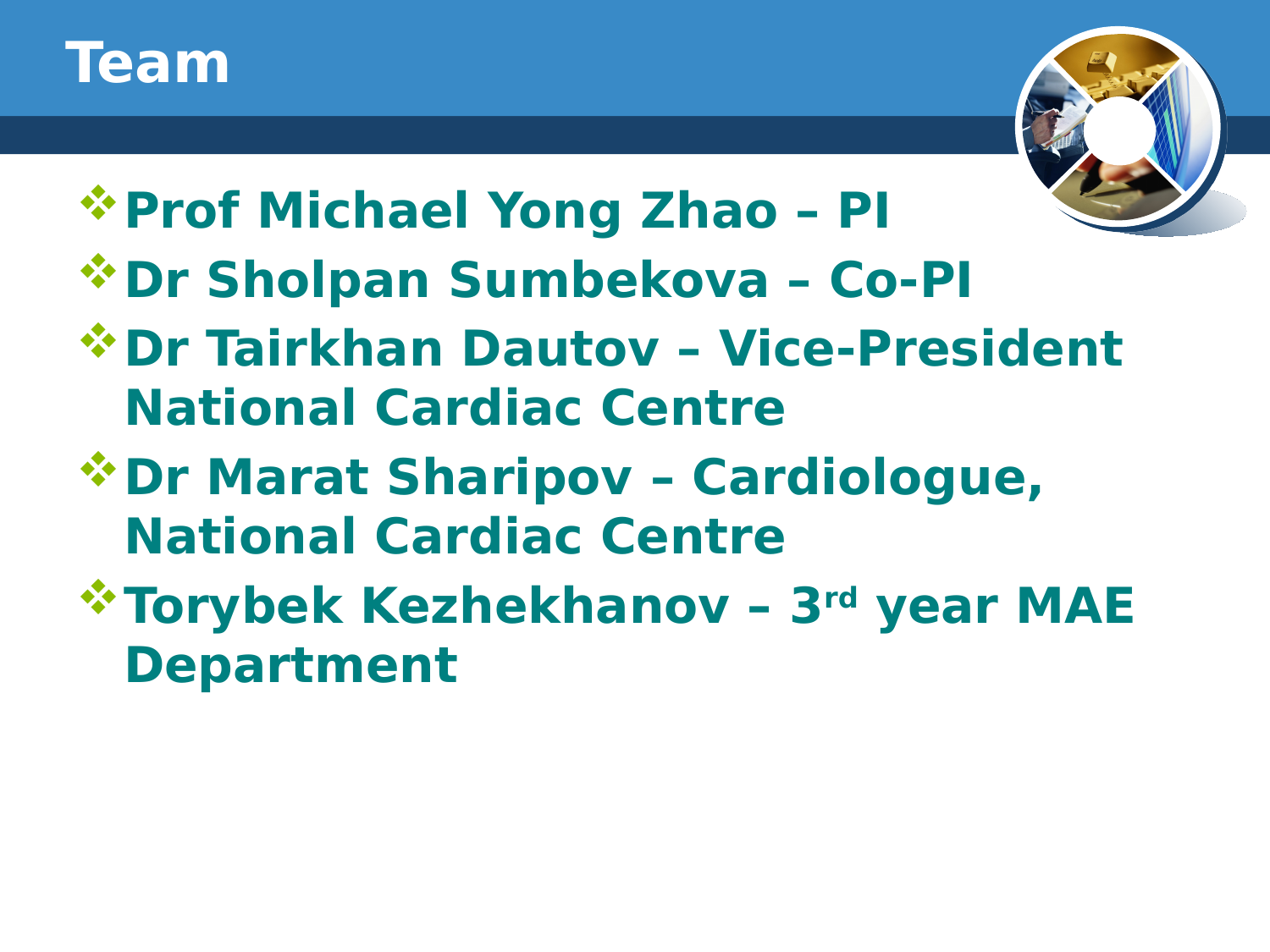

# Team
Prof Michael Yong Zhao – PI
Dr Sholpan Sumbekova – Co-PI
Dr Tairkhan Dautov – Vice-President National Cardiac Centre
Dr Marat Sharipov – Cardiologue, National Cardiac Centre
Torybek Kezhekhanov – 3rd year MAE Department